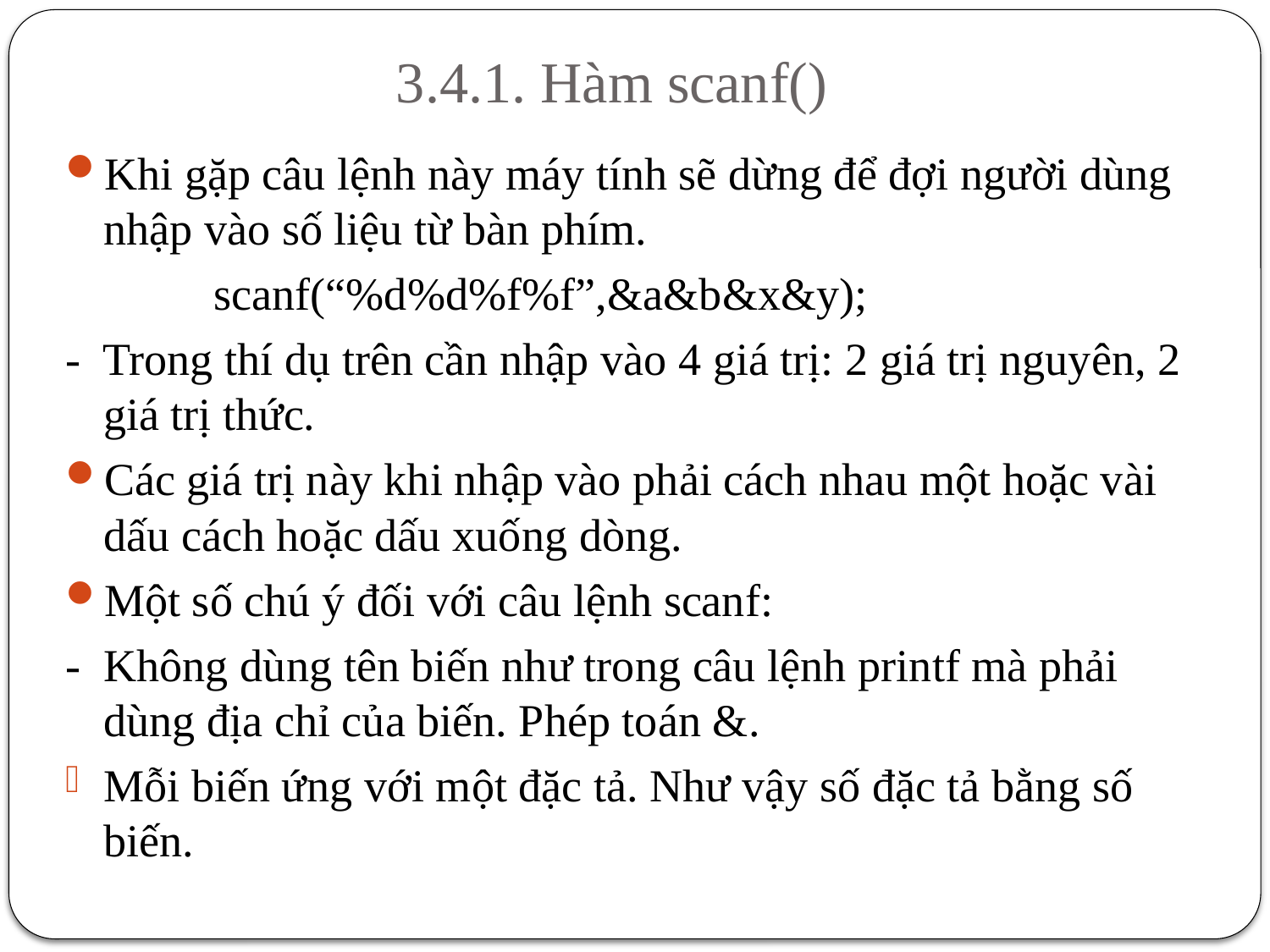

# 3.4.1. Hàm scanf()
Khi gặp câu lệnh này máy tính sẽ dừng để đợi người dùng nhập vào số liệu từ bàn phím.
             scanf(“%d%d%f%f”,&a&b&x&y);
-  Trong thí dụ trên cần nhập vào 4 giá trị: 2 giá trị nguyên, 2 giá trị thức.
Các giá trị này khi nhập vào phải cách nhau một hoặc vài dấu cách hoặc dấu xuống dòng.
Một số chú ý đối với câu lệnh scanf:
-  Không dùng tên biến như trong câu lệnh printf mà phải dùng địa chỉ của biến. Phép toán &.
Mỗi biến ứng với một đặc tả. Như vậy số đặc tả bằng số biến.